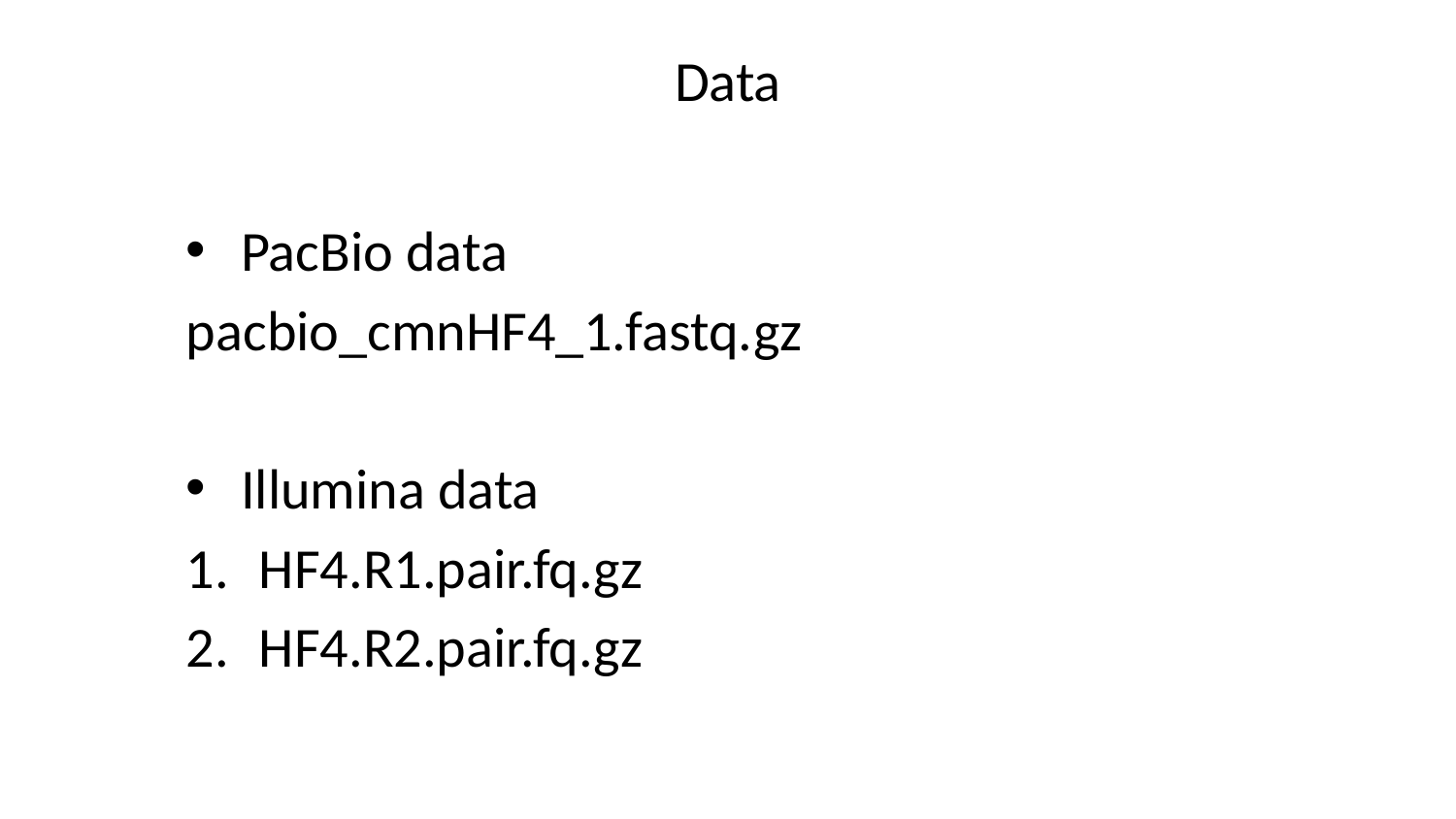

# Data
PacBio data
pacbio_cmnHF4_1.fastq.gz

Illumina data
HF4.R1.pair.fq.gz
HF4.R2.pair.fq.gz